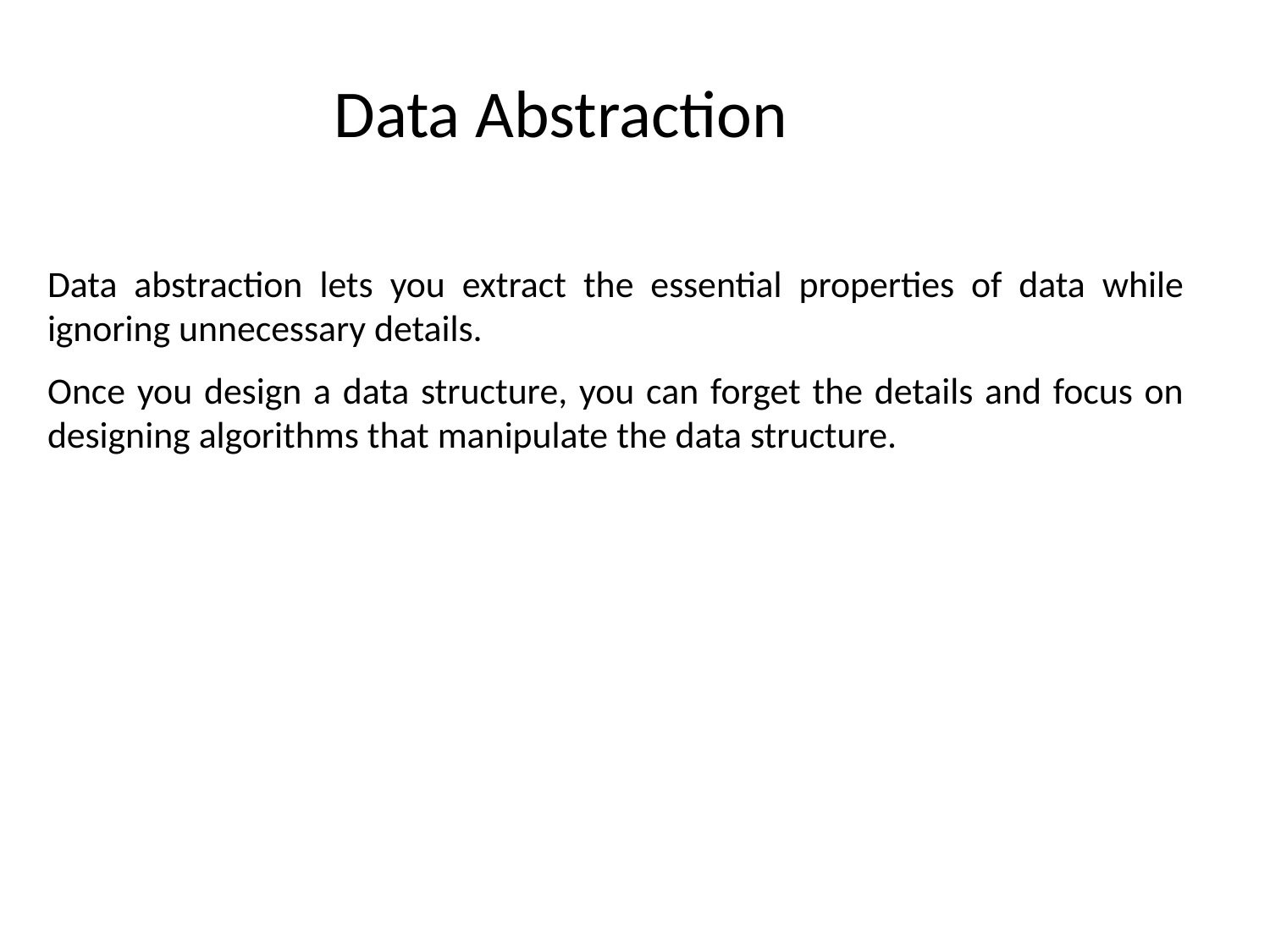

Data Abstraction
Data abstraction lets you extract the essential properties of data while ignoring unnecessary details.
Once you design a data structure, you can forget the details and focus on designing algorithms that manipulate the data structure.